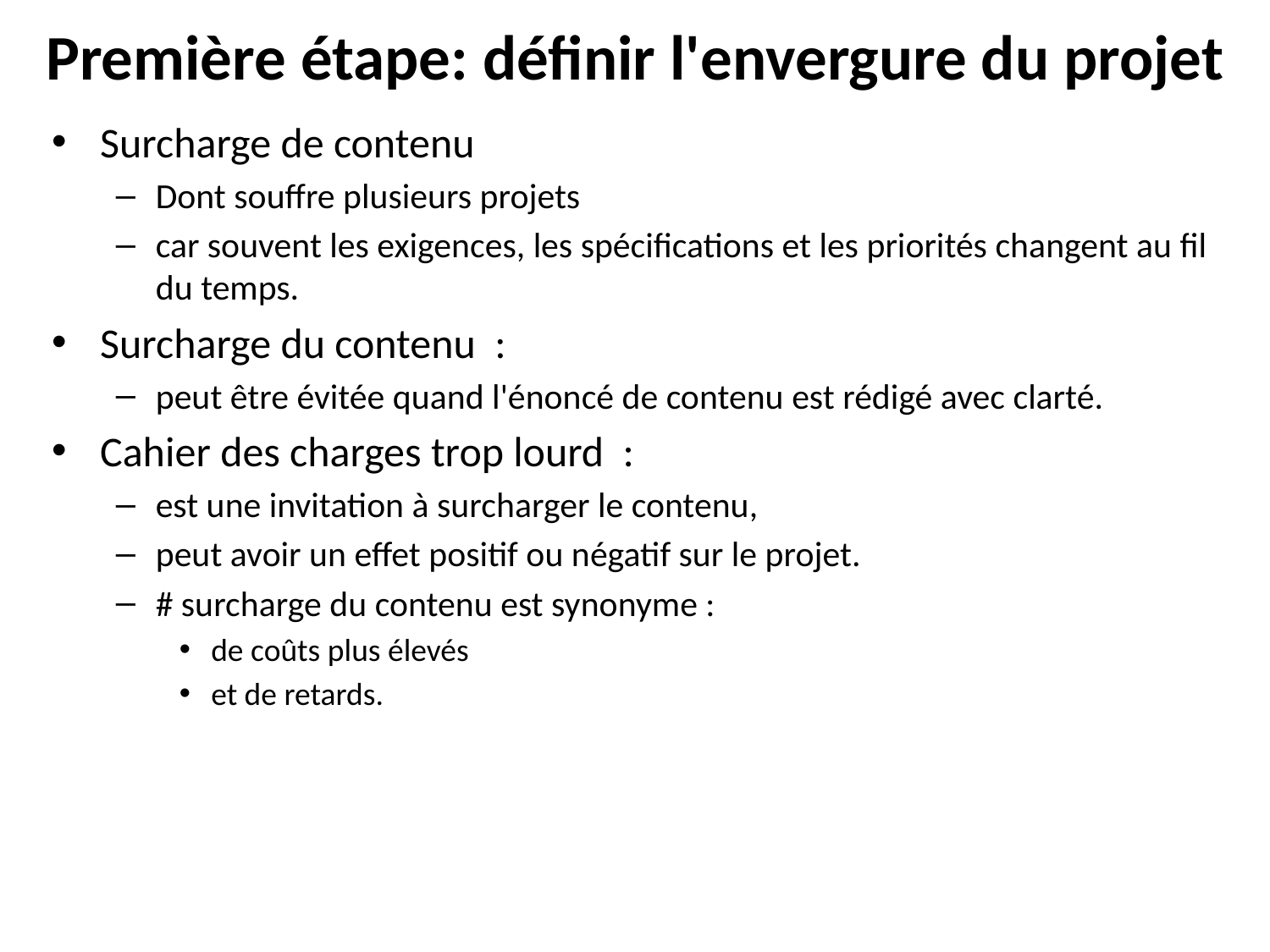

# Première étape: définir l'envergure du projet
Surcharge de contenu
Dont souffre plusieurs projets
car souvent les exigences, les spécifications et les priorités changent au fil du temps.
Surcharge du contenu  :
peut être évitée quand l'énoncé de contenu est rédigé avec clarté.
Cahier des charges trop lourd  :
est une invitation à surcharger le contenu,
peut avoir un effet positif ou négatif sur le projet.
# surcharge du contenu est synonyme :
de coûts plus élevés
et de retards.